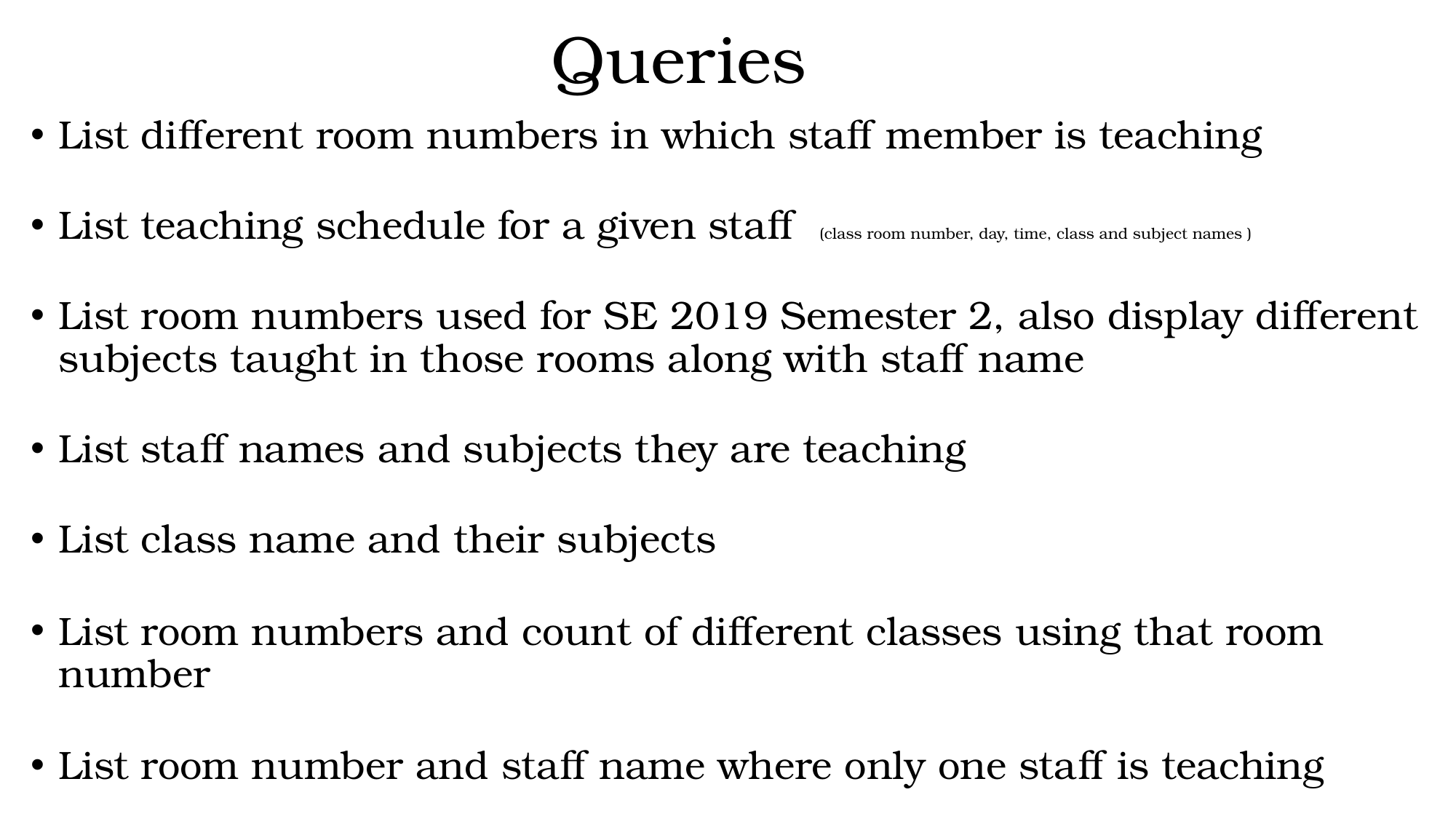

# Queries
List different room numbers in which staff member is teaching

List teaching schedule for a given staff  (class room number, day, time, class and subject names )

List room numbers used for SE 2019 Semester 2, also display different subjects taught in those rooms along with staff name

List staff names and subjects they are teaching

List class name and their subjects

List room numbers and count of different classes using that room number

List room number and staff name where only one staff is teaching